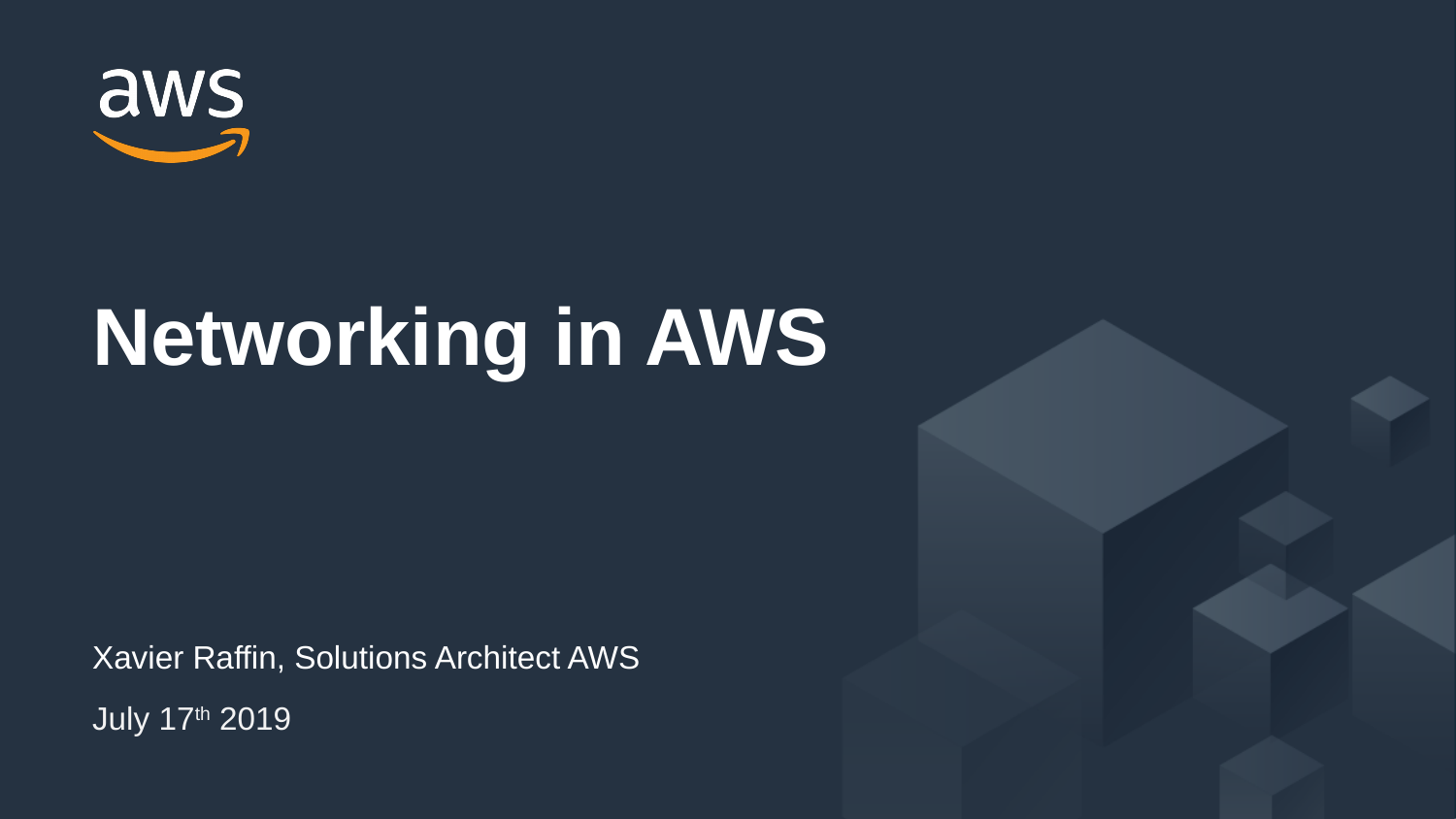

Networking in AWS
Xavier Raffin, Solutions Architect AWS
July 17th 2019